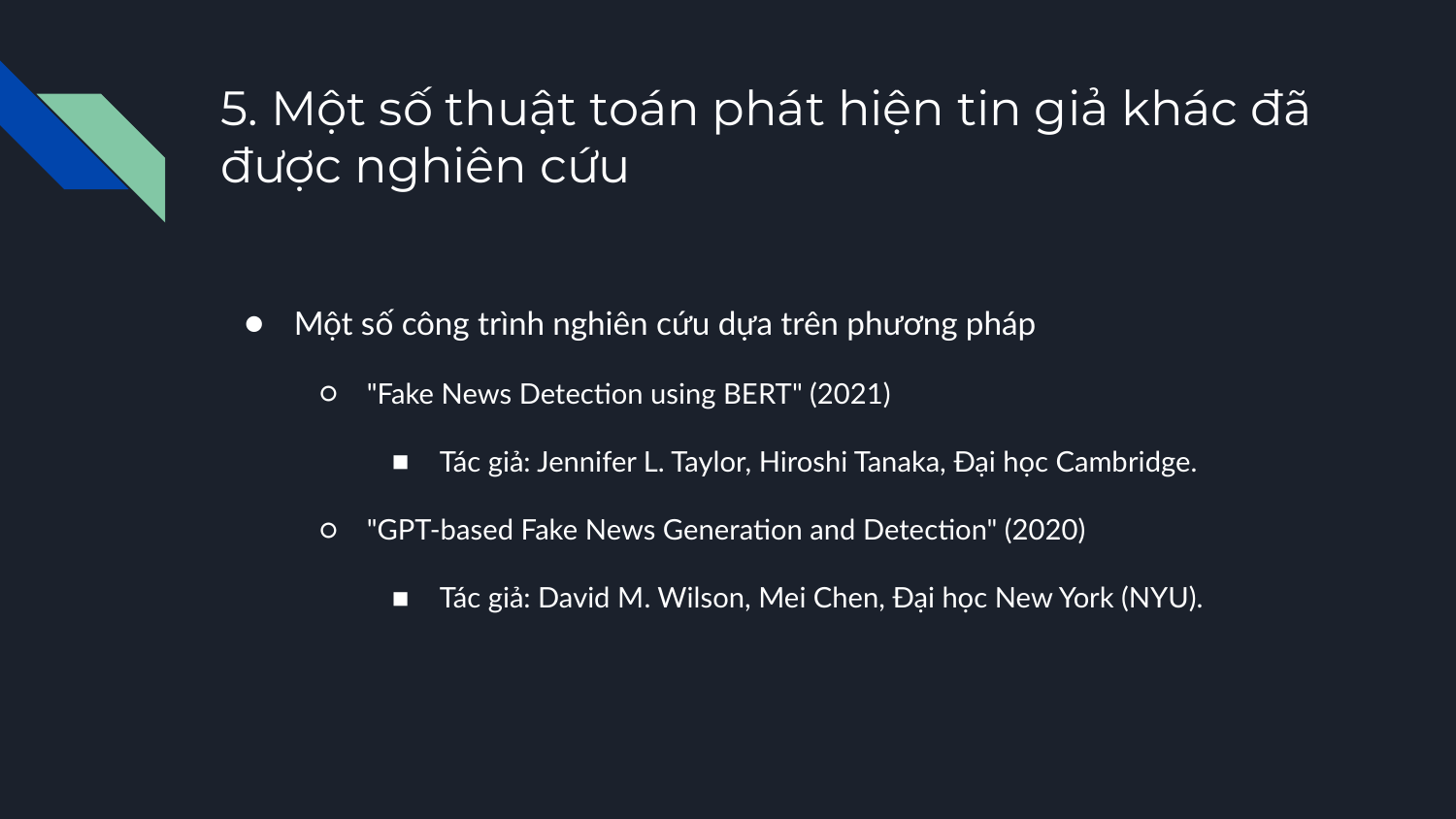

# 5. Một số thuật toán phát hiện tin giả khác đã được nghiên cứu
Một số công trình nghiên cứu dựa trên phương pháp
"Fake News Detection using BERT" (2021)
Tác giả: Jennifer L. Taylor, Hiroshi Tanaka, Đại học Cambridge.
"GPT-based Fake News Generation and Detection" (2020)
Tác giả: David M. Wilson, Mei Chen, Đại học New York (NYU).